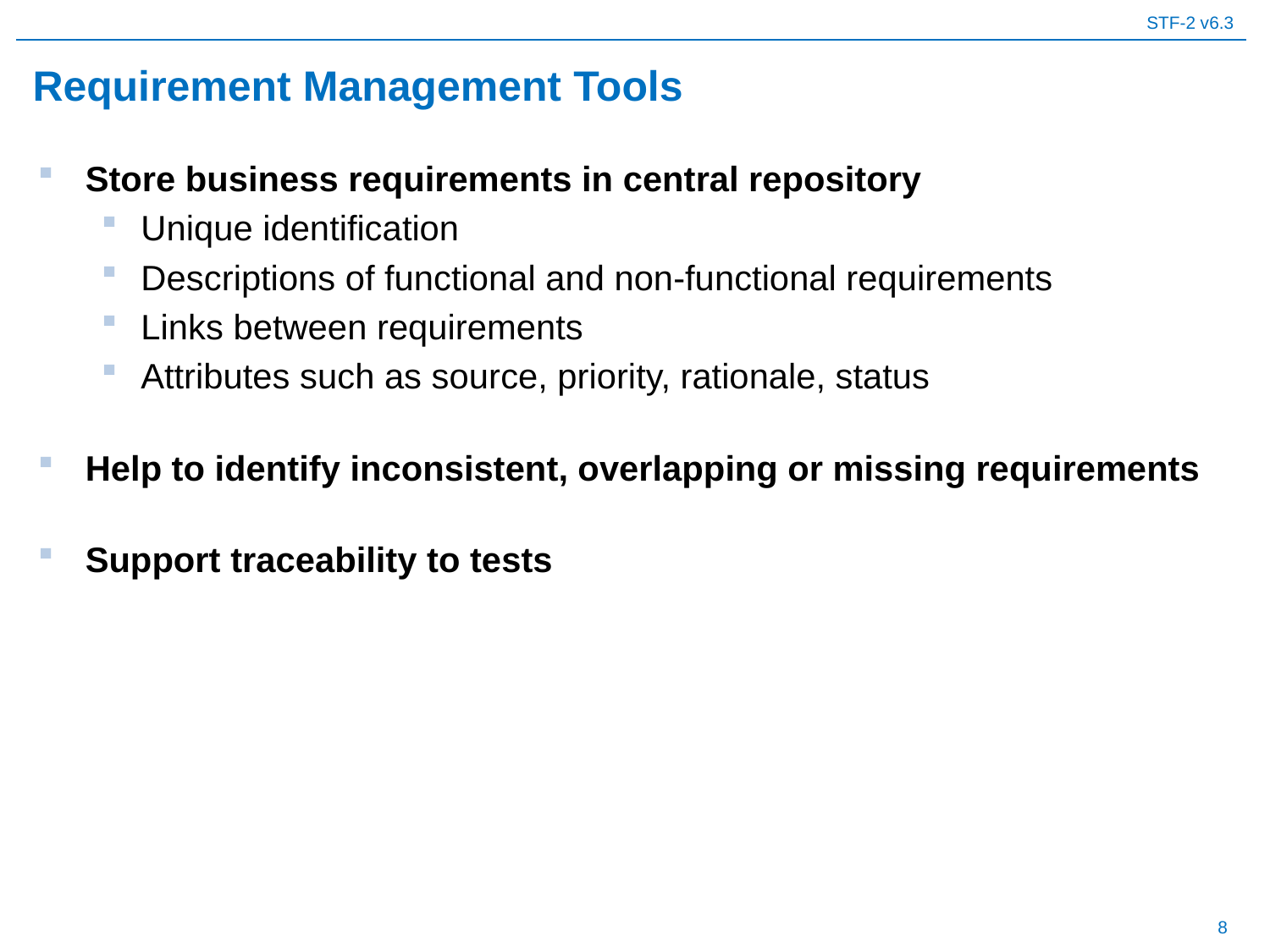

# Requirement Management Tools
Store business requirements in central repository
Unique identification
Descriptions of functional and non-functional requirements
Links between requirements
Attributes such as source, priority, rationale, status
Help to identify inconsistent, overlapping or missing requirements
Support traceability to tests